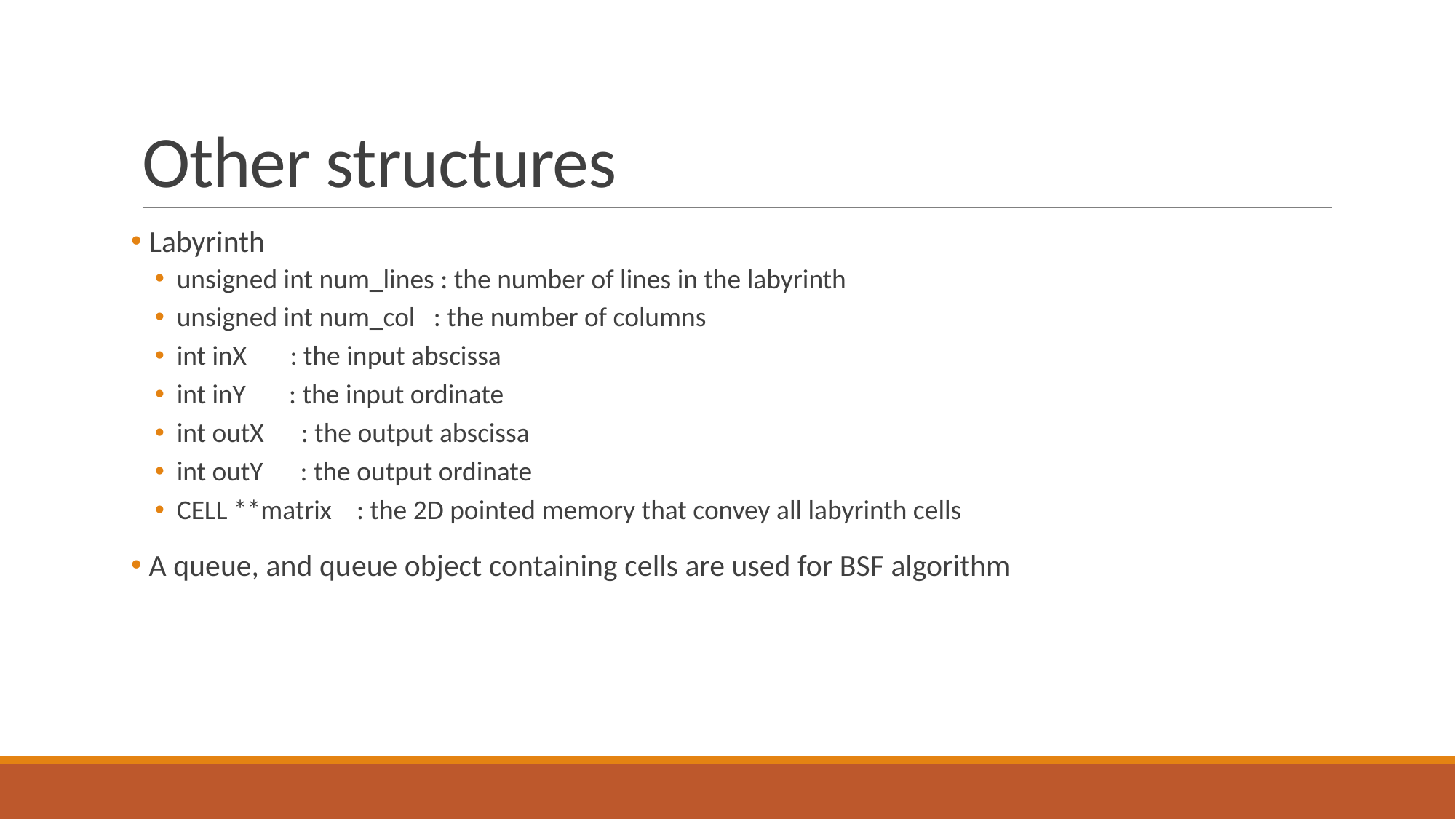

# Other structures
 Labyrinth
unsigned int num_lines : the number of lines in the labyrinth
unsigned int num_col   : the number of columns
int inX       : the input abscissa
int inY       : the input ordinate
int outX      : the output abscissa
int outY      : the output ordinate
CELL **matrix    : the 2D pointed memory that convey all labyrinth cells
 A queue, and queue object containing cells are used for BSF algorithm